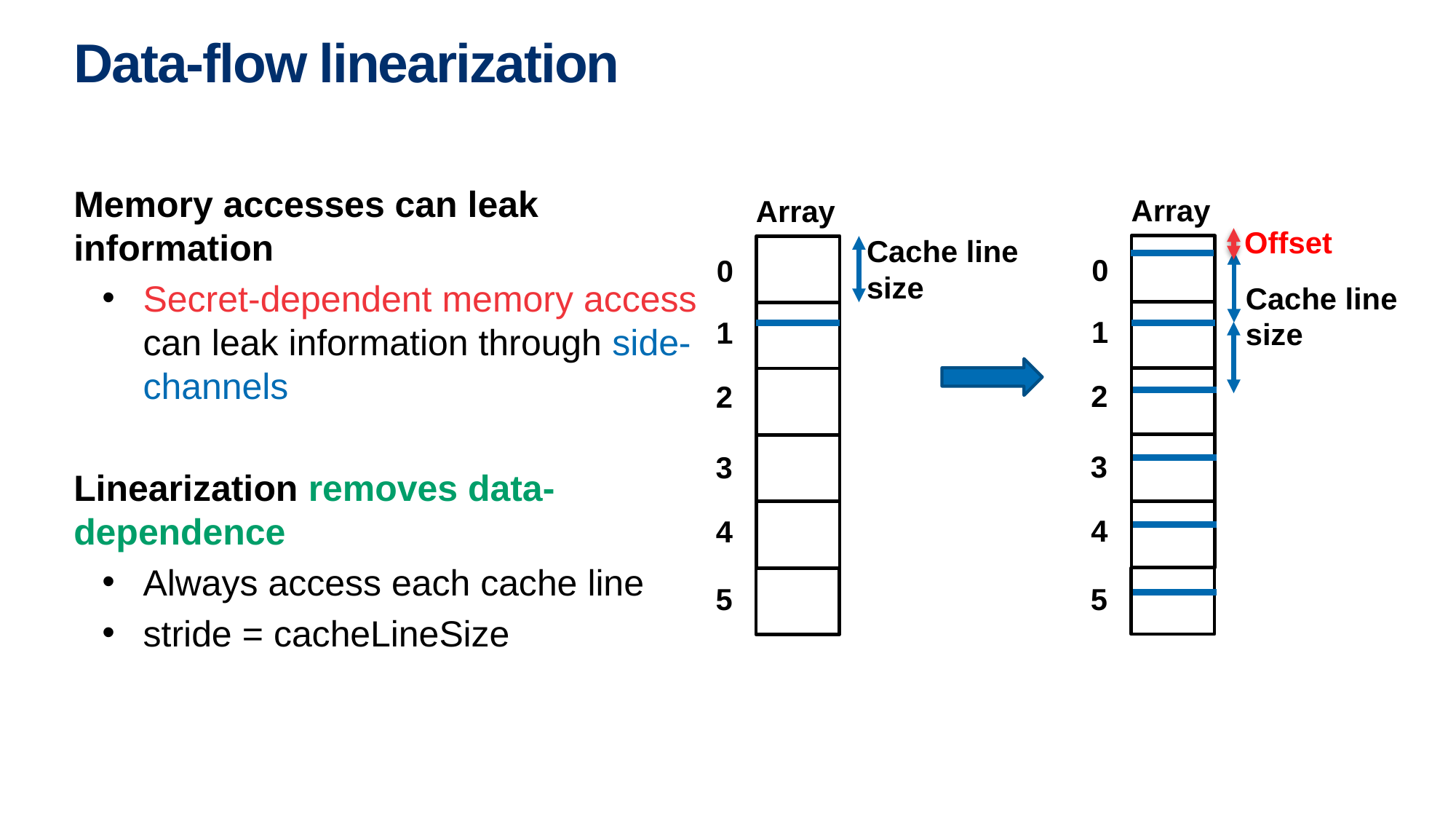

# Data-flow linearization
Memory accesses can leak information
Secret-dependent memory access can leak information through side-channels

Linearization removes data-dependence
Always access each cache line
stride = cacheLineSize

Array
Array
Offset
Cache line size

0
0
Cache line size

1
1

2
2

3
3

4
4

5
5